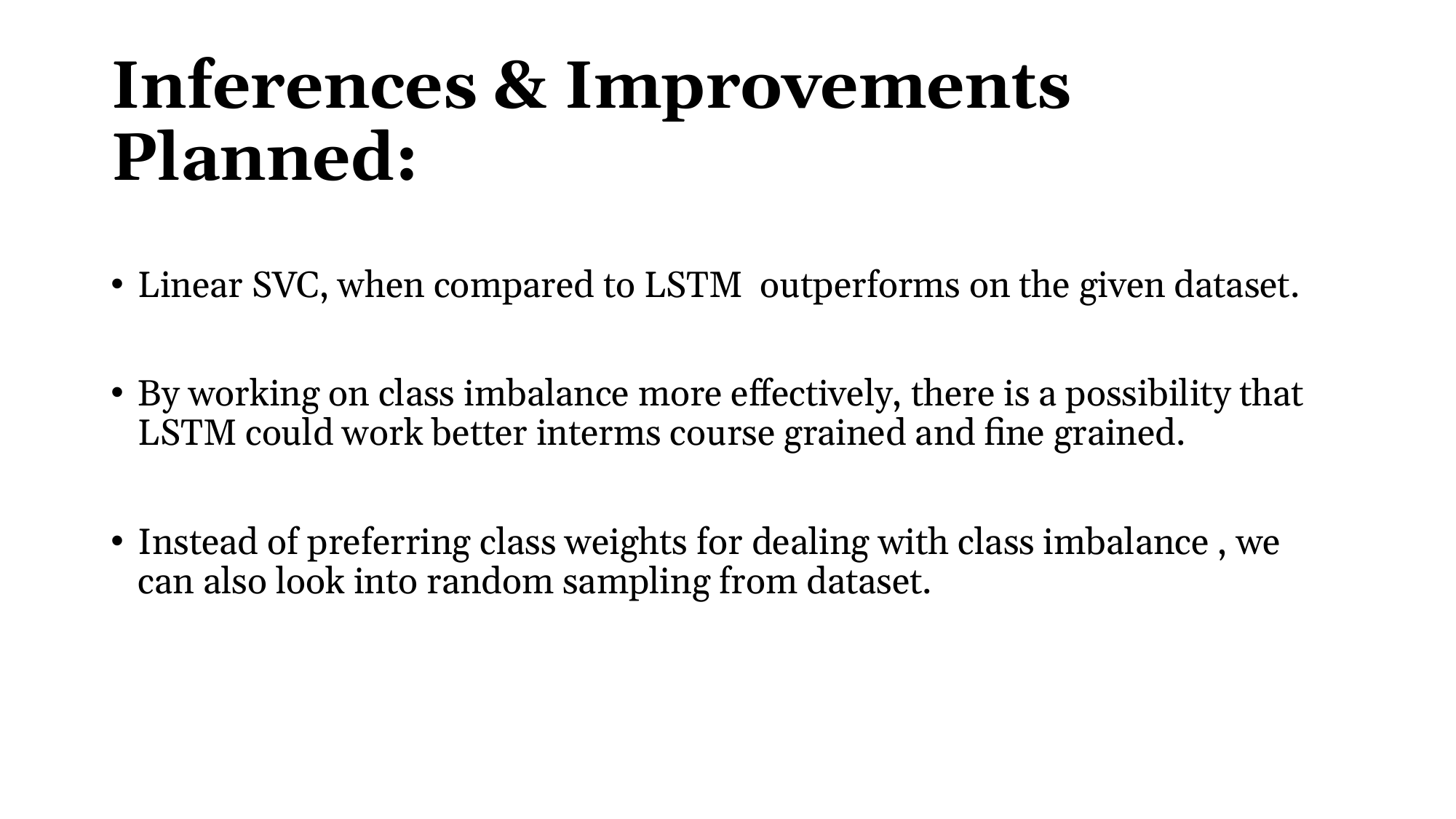

# Inferences & Improvements Planned:

Linear SVC, when compared to LSTM  outperforms on the given dataset.

By working on class imbalance more effectively, there is a possibility that LSTM could work better interms course grained and fine grained.

Instead of preferring class weights for dealing with class imbalance , we can also look into random sampling from dataset.